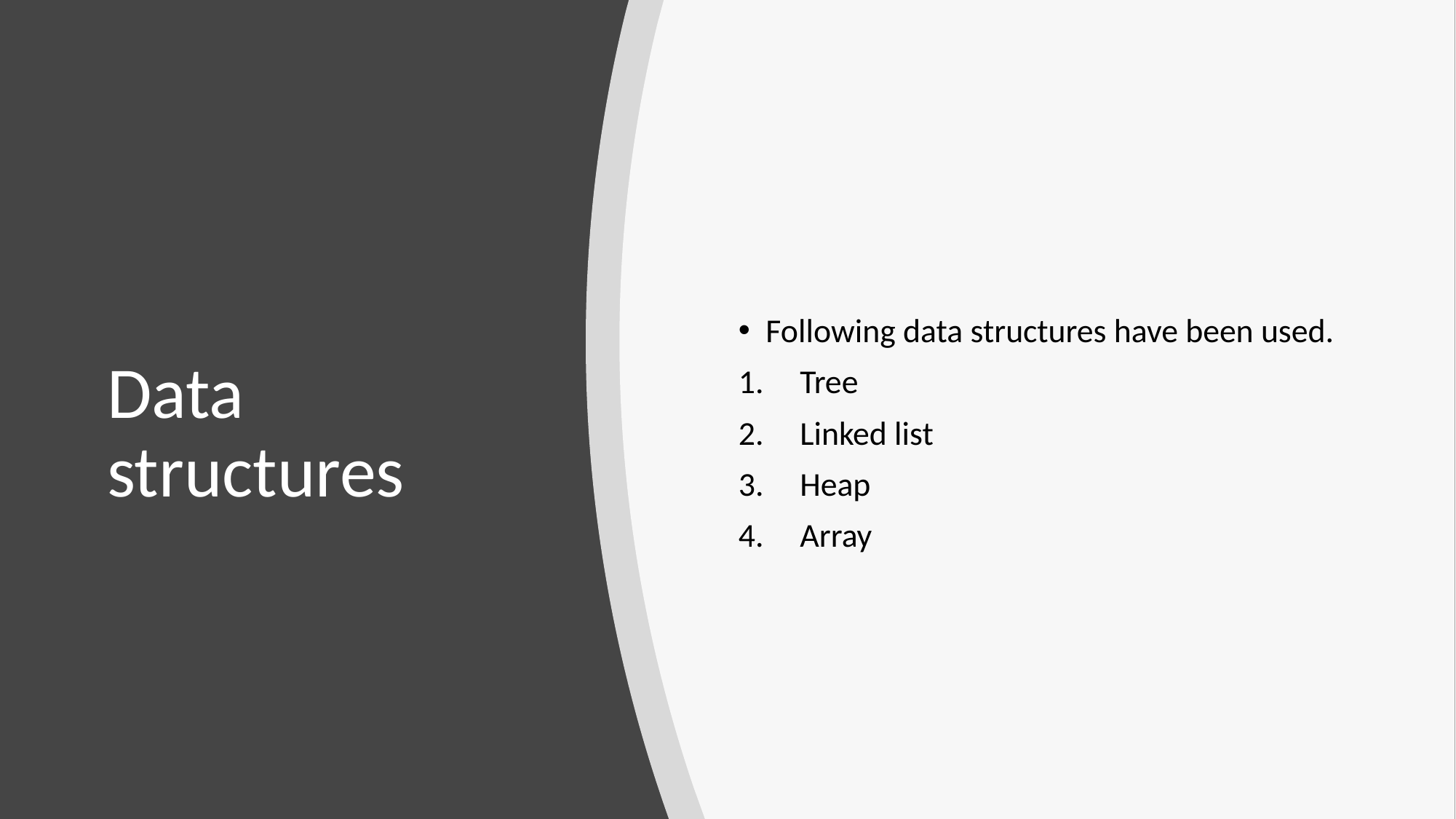

Following data structures have been used.
Tree
Linked list
Heap
Array
# Data structures